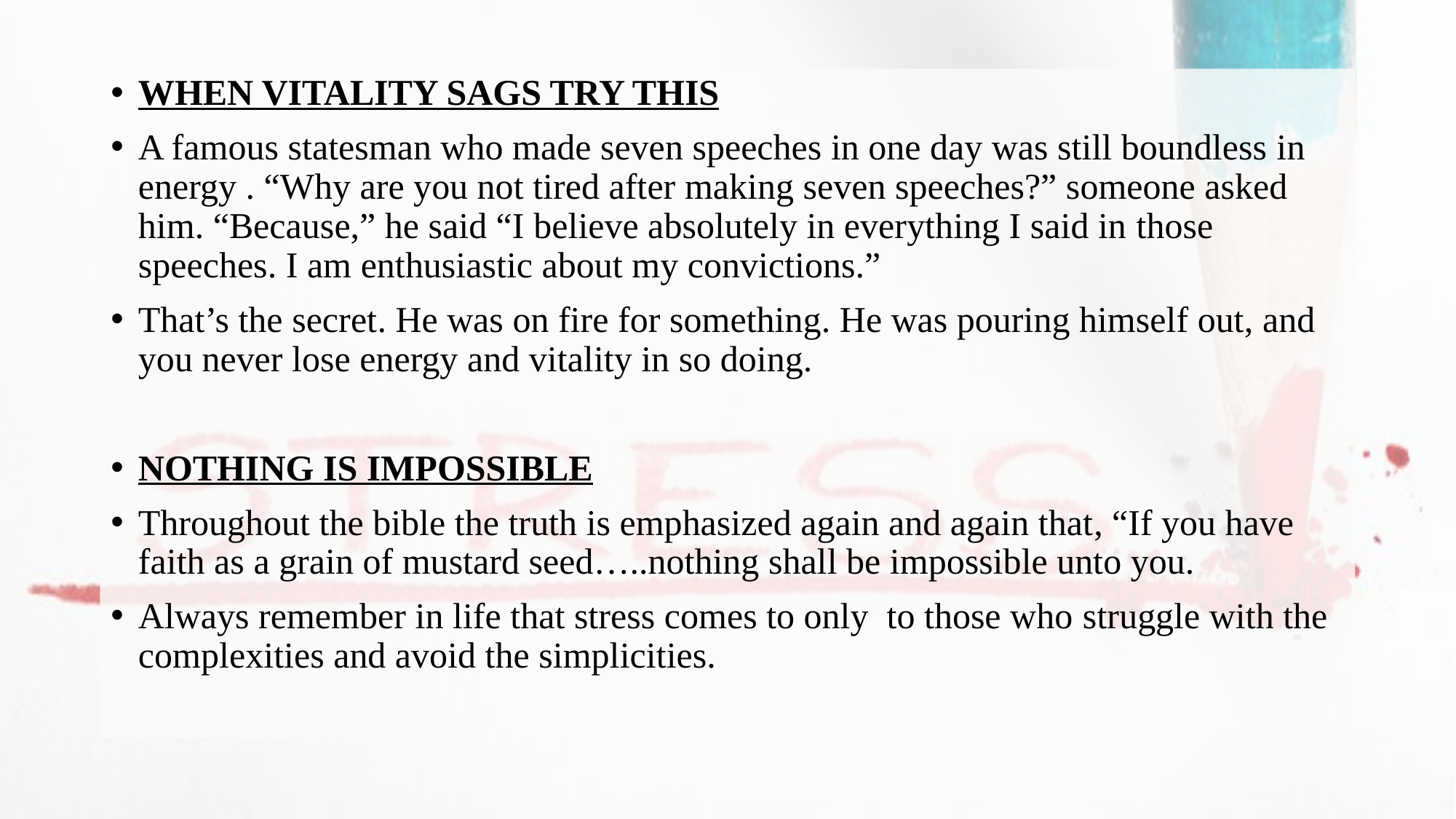

WHEN VITALITY SAGS TRY THIS
A famous statesman who made seven speeches in one day was still boundless in energy . “Why are you not tired after making seven speeches?” someone asked him. “Because,” he said “I believe absolutely in everything I said in those  speeches. I am enthusiastic about my convictions.”
That’s the secret. He was on fire for something. He was pouring himself out, and you never lose energy and vitality in so doing.

NOTHING IS IMPOSSIBLE
Throughout the bible the truth is emphasized again and again that, “If you have faith as a grain of mustard seed…..nothing shall be impossible unto you.
Always remember in life that stress comes to only  to those who struggle with the complexities and avoid the simplicities.